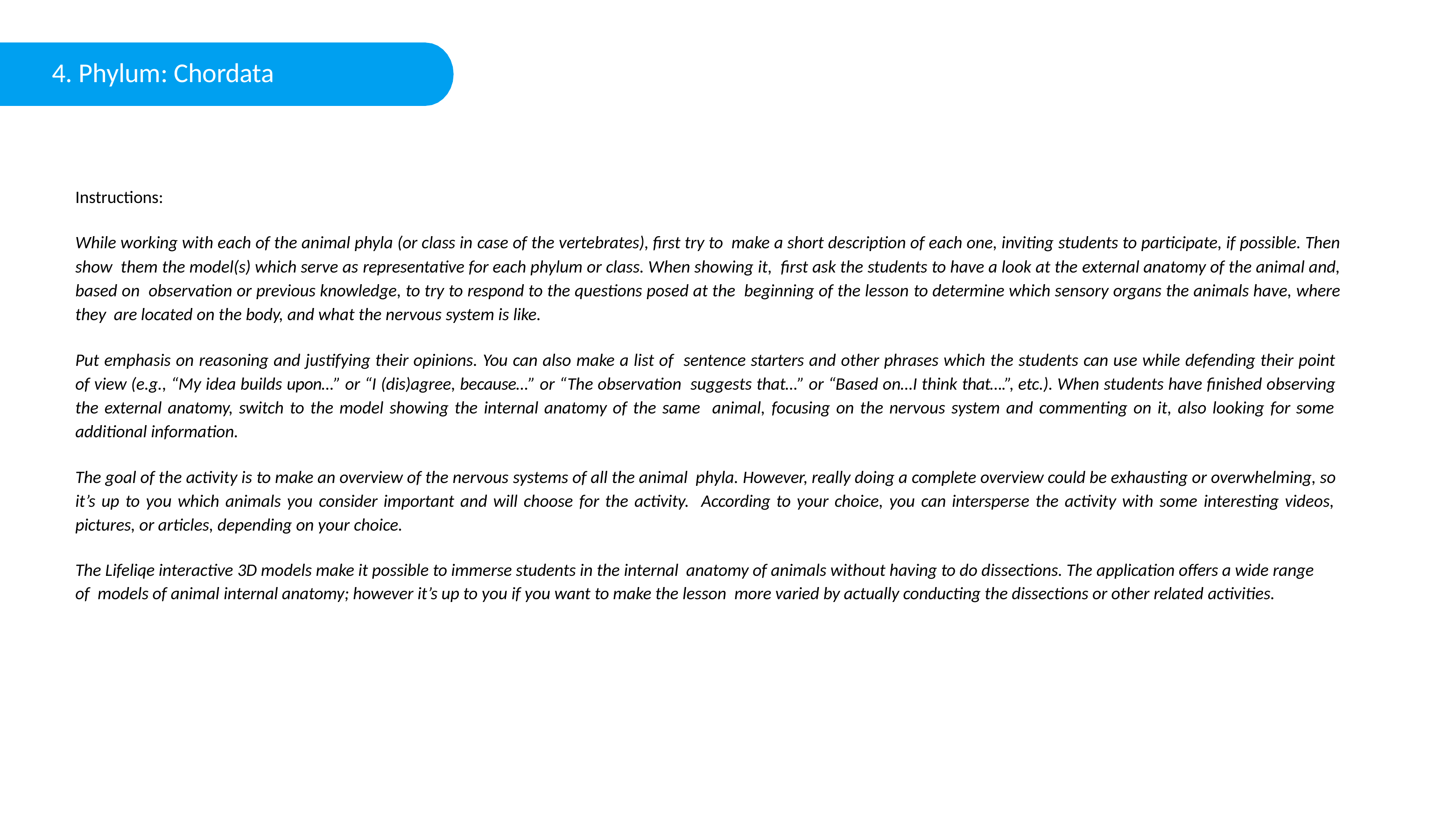

4. Phylum: Chordata
Instructions:

While working with each of the animal phyla (or class in case of the vertebrates), first try to  make a short description of each one, inviting students to participate, if possible. Then show  them the model(s) which serve as representative for each phylum or class. When showing it,  first ask the students to have a look at the external anatomy of the animal and, based on  observation or previous knowledge, to try to respond to the questions posed at the  beginning of the lesson to determine which sensory organs the animals have, where they  are located on the body, and what the nervous system is like.

Put emphasis on reasoning and justifying their opinions. You can also make a list of  sentence starters and other phrases which the students can use while defending their point
of view (e.g., “My idea builds upon…” or “I (dis)agree, because…” or “The observation  suggests that…” or “Based on…I think that….”, etc.). When students have finished observing  the external anatomy, switch to the model showing the internal anatomy of the same  animal, focusing on the nervous system and commenting on it, also looking for some  additional information.

The goal of the activity is to make an overview of the nervous systems of all the animal  phyla. However, really doing a complete overview could be exhausting or overwhelming, so  it’s up to you which animals you consider important and will choose for the activity.  According to your choice, you can intersperse the activity with some interesting videos,  pictures, or articles, depending on your choice.

The Lifeliqe interactive 3D models make it possible to immerse students in the internal  anatomy of animals without having to do dissections. The application oﬀers a wide range
of  models of animal internal anatomy; however it’s up to you if you want to make the lesson  more varied by actually conducting the dissections or other related activities.